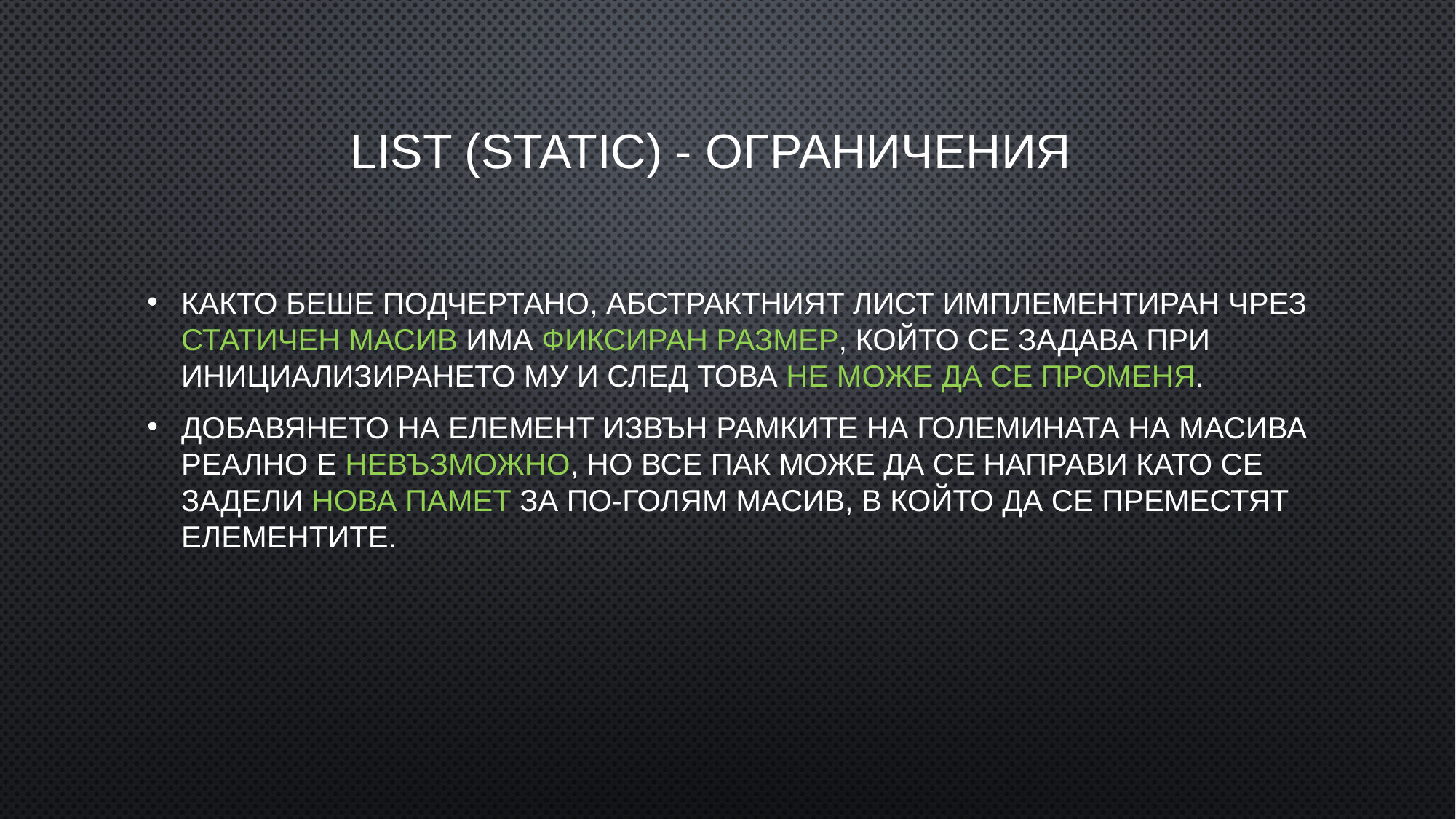

# List (static) - ограничения
Както беше подчертано, абстрактният лист имплементиран чрез статичен масив има фиксиран размер, който се задава при инициализирането му и след това не може да се променя.
Добавянето на елемент извън рамките на големината на масива реално е невъзможно, но все пак може да се направи като се задели нова памет за по-голям масив, в който да се преместят елементите.